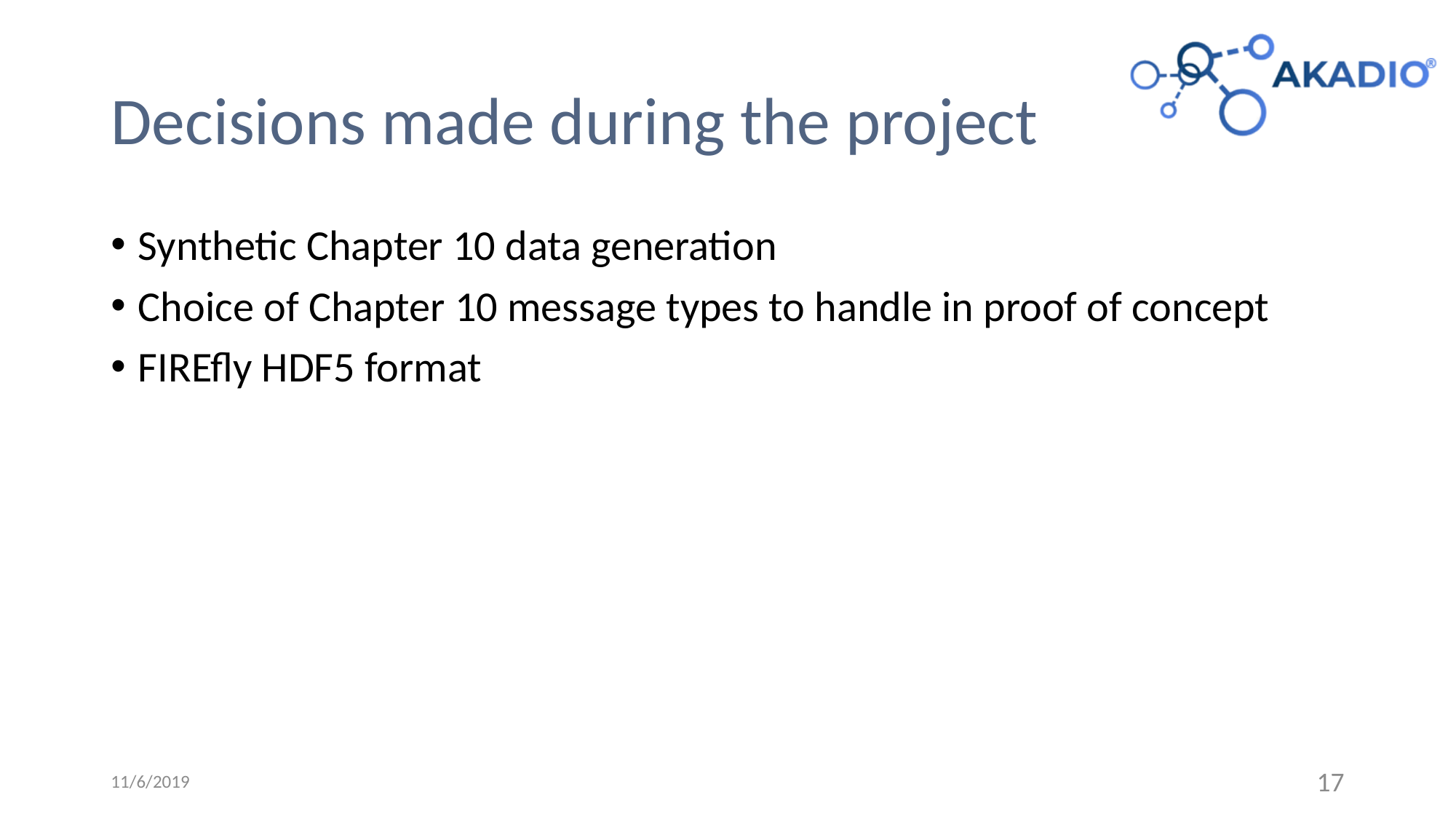

# Decisions made during the project
Synthetic Chapter 10 data generation
Choice of Chapter 10 message types to handle in proof of concept
FIREfly HDF5 format

11/6/2019
17